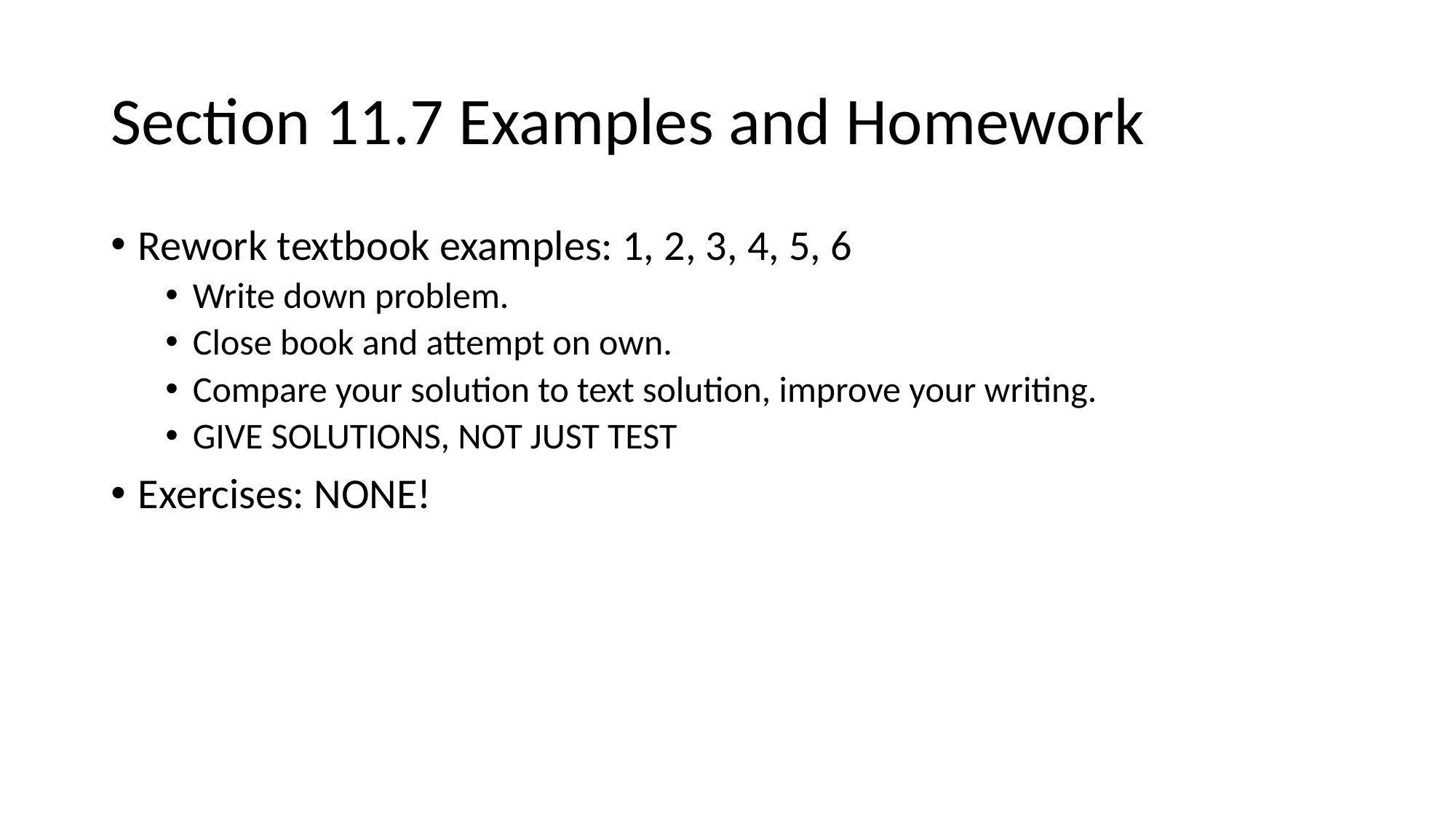

# Section 11.7 Examples and Homework
Rework textbook examples: 1, 2, 3, 4, 5, 6
Write down problem.
Close book and attempt on own.
Compare your solution to text solution, improve your writing.
GIVE SOLUTIONS, NOT JUST TEST
Exercises: NONE!